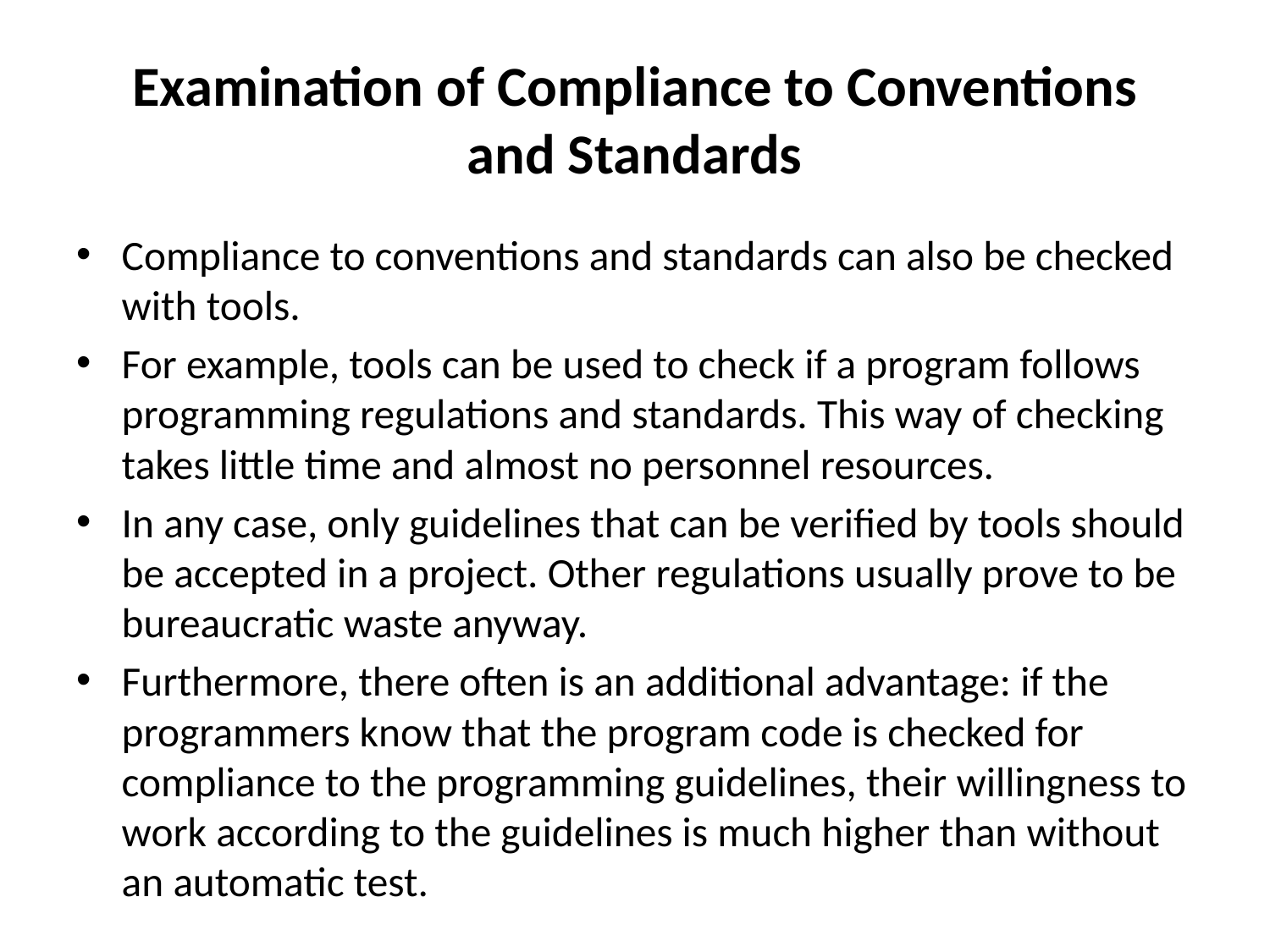

# Examination of Compliance to Conventions and Standards
Compliance to conventions and standards can also be checked with tools.
For example, tools can be used to check if a program follows programming regulations and standards. This way of checking takes little time and almost no personnel resources.
In any case, only guidelines that can be verified by tools should be accepted in a project. Other regulations usually prove to be bureaucratic waste anyway.
Furthermore, there often is an additional advantage: if the programmers know that the program code is checked for compliance to the programming guidelines, their willingness to work according to the guidelines is much higher than without an automatic test.